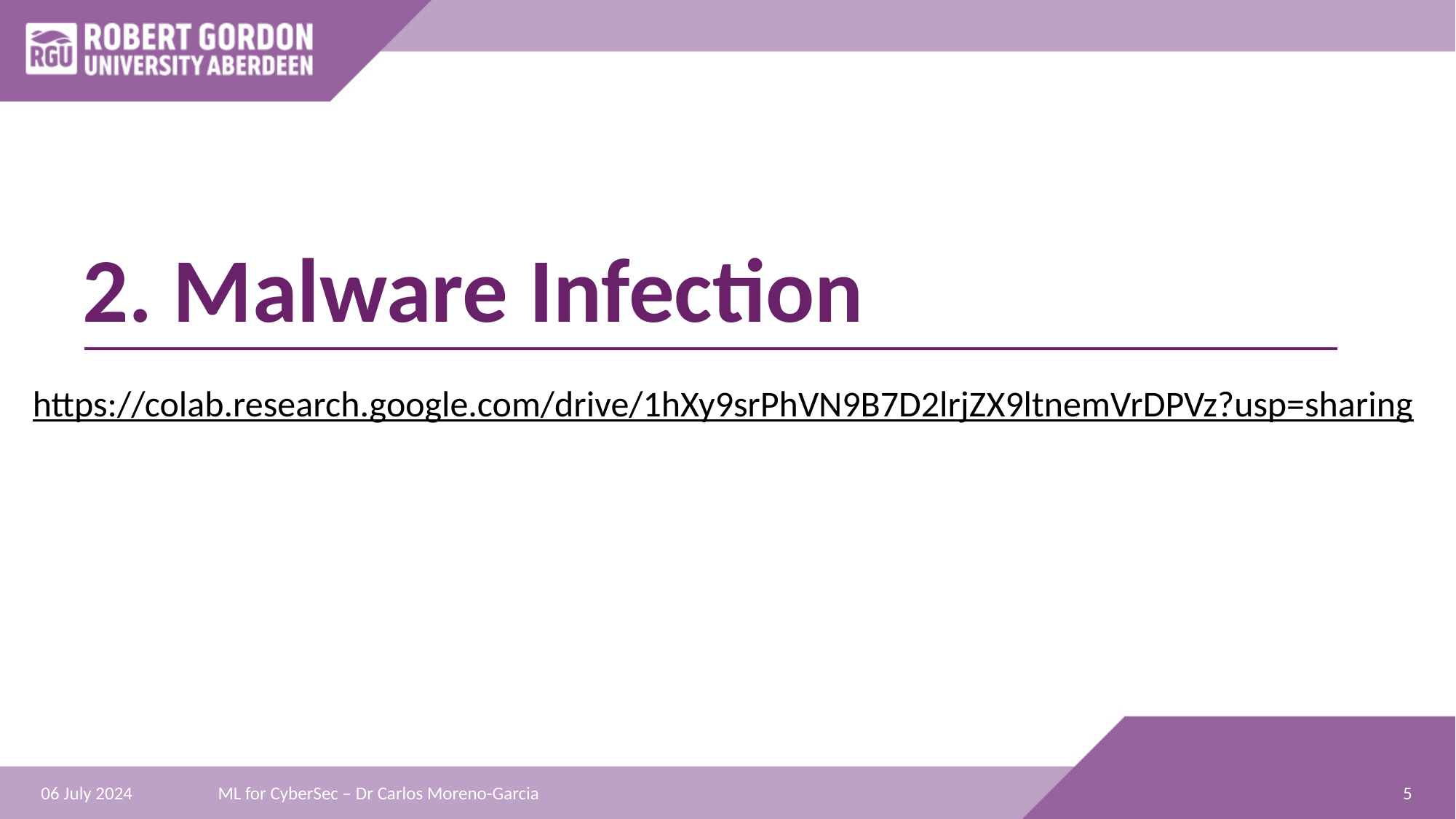

# 2. Malware Infection
https://colab.research.google.com/drive/1hXy9srPhVN9B7D2lrjZX9ltnemVrDPVz?usp=sharing
5
06 July 2024
ML for CyberSec – Dr Carlos Moreno-Garcia